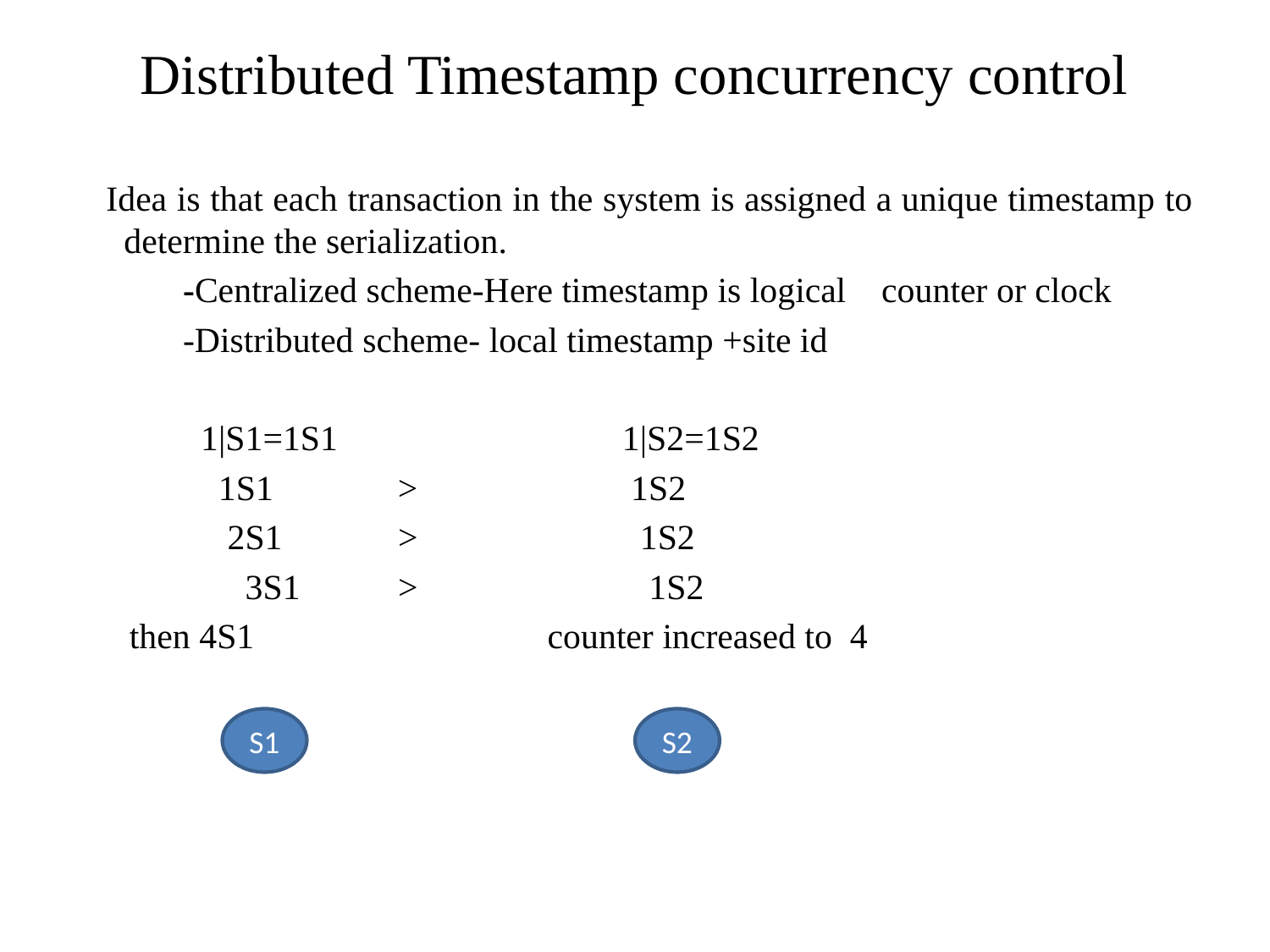

# Distributed Timestamp concurrency control
   Idea is that each transaction in the system is assigned a unique timestamp to determine the serialization.
            -Centralized scheme-Here timestamp is logical    counter or clock
            -Distributed scheme- local timestamp +site id

              1|S1=1S1                                1|S2=1S2
                1S1              >                        1S2
                 2S1             >                         1S2
                   3S1           >                          1S2
      then 4S1                                 counter increased to  4
S1
S2